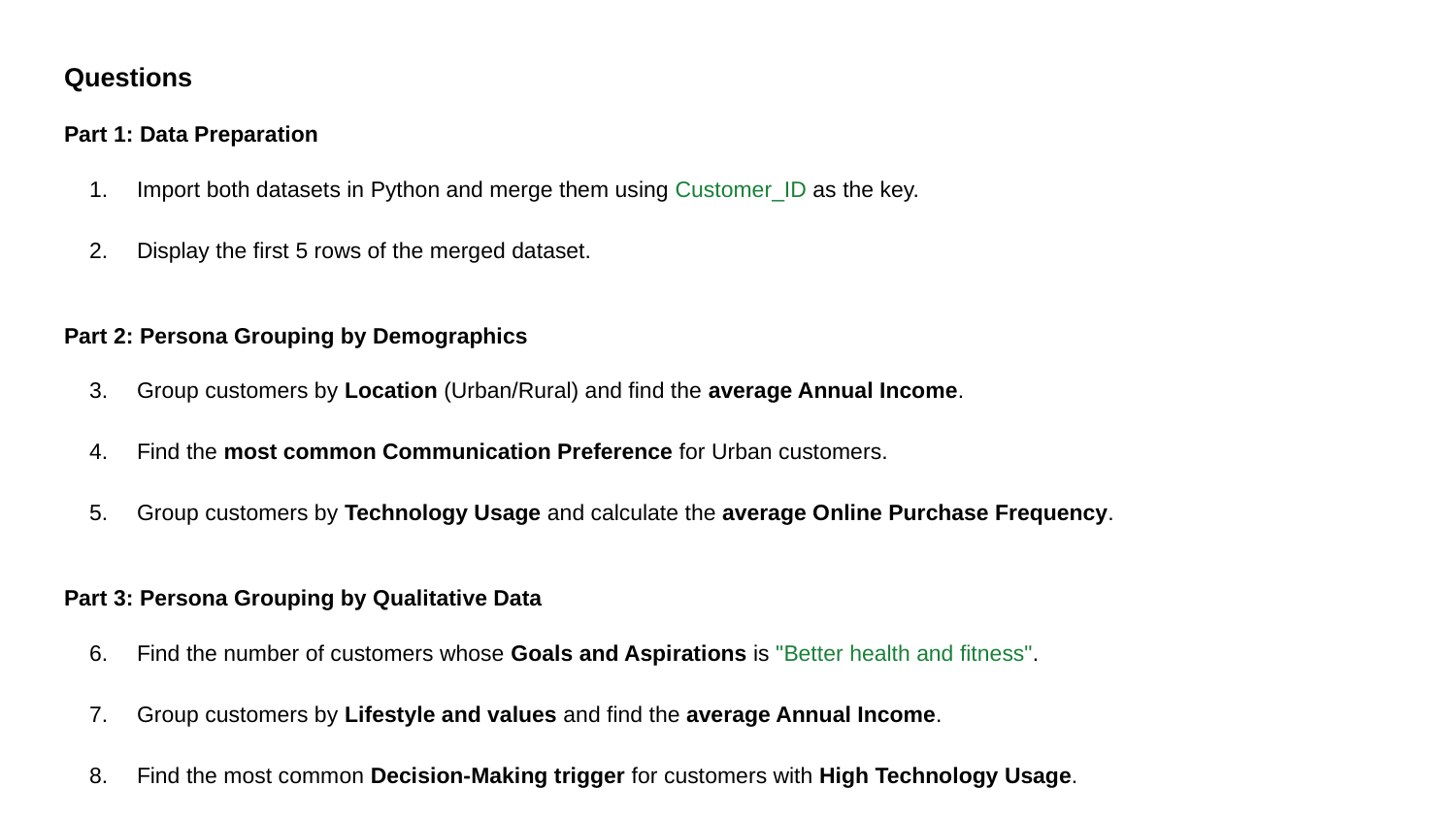

# Questions
Part 1: Data Preparation
Import both datasets in Python and merge them using Customer_ID as the key.
Display the first 5 rows of the merged dataset.
Part 2: Persona Grouping by Demographics
Group customers by Location (Urban/Rural) and find the average Annual Income.
Find the most common Communication Preference for Urban customers.
Group customers by Technology Usage and calculate the average Online Purchase Frequency.
Part 3: Persona Grouping by Qualitative Data
Find the number of customers whose Goals and Aspirations is "Better health and fitness".
Group customers by Lifestyle and values and find the average Annual Income.
Find the most common Decision-Making trigger for customers with High Technology Usage.